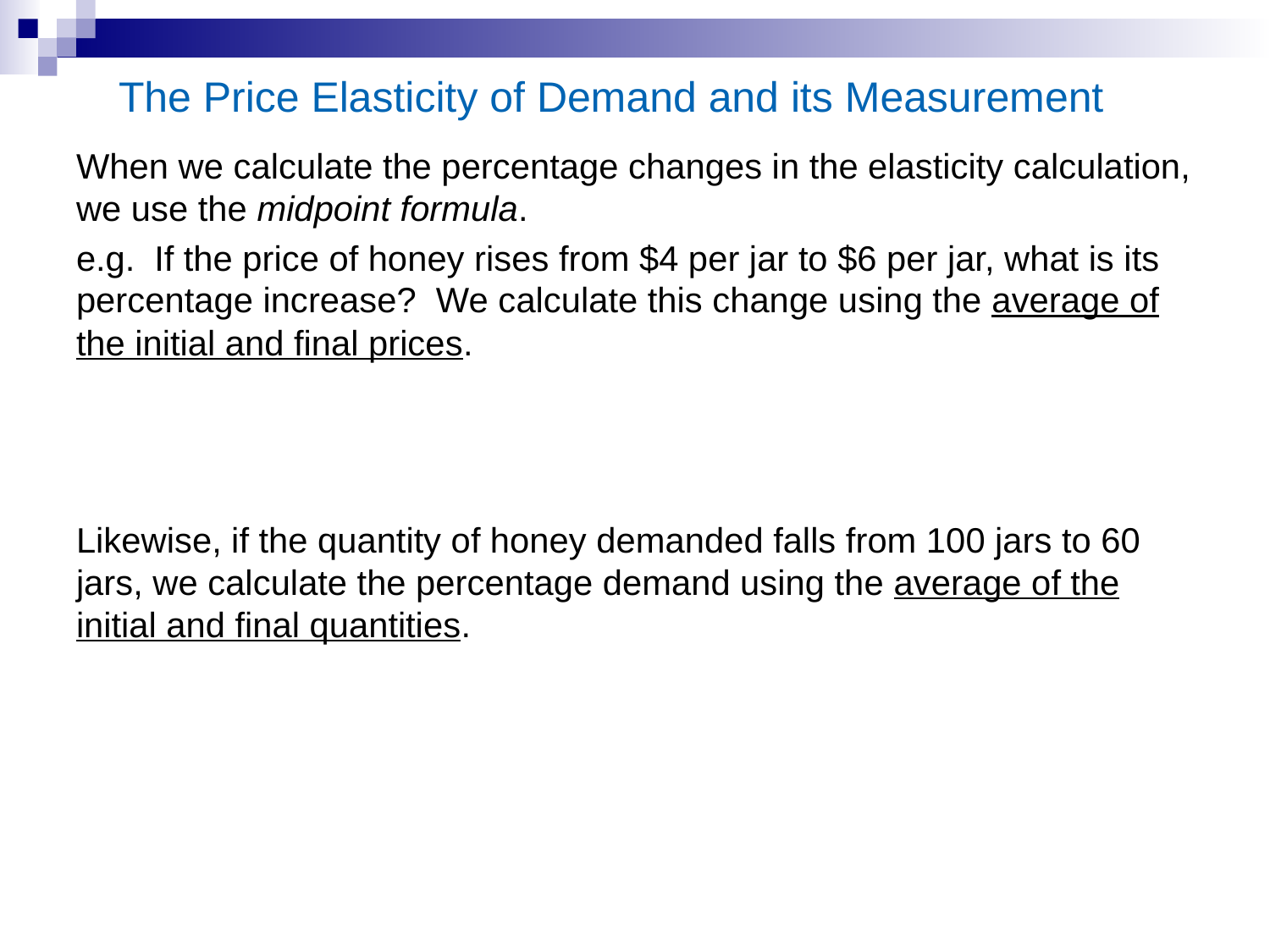

# The Price Elasticity of Demand and its Measurement
When we calculate the percentage changes in the elasticity calculation, we use the midpoint formula.
e.g.  If the price of honey rises from $4 per jar to $6 per jar, what is its percentage increase?  We calculate this change using the average of the initial and final prices.

Likewise, if the quantity of honey demanded falls from 100 jars to 60 jars, we calculate the percentage demand using the average of the initial and final quantities.